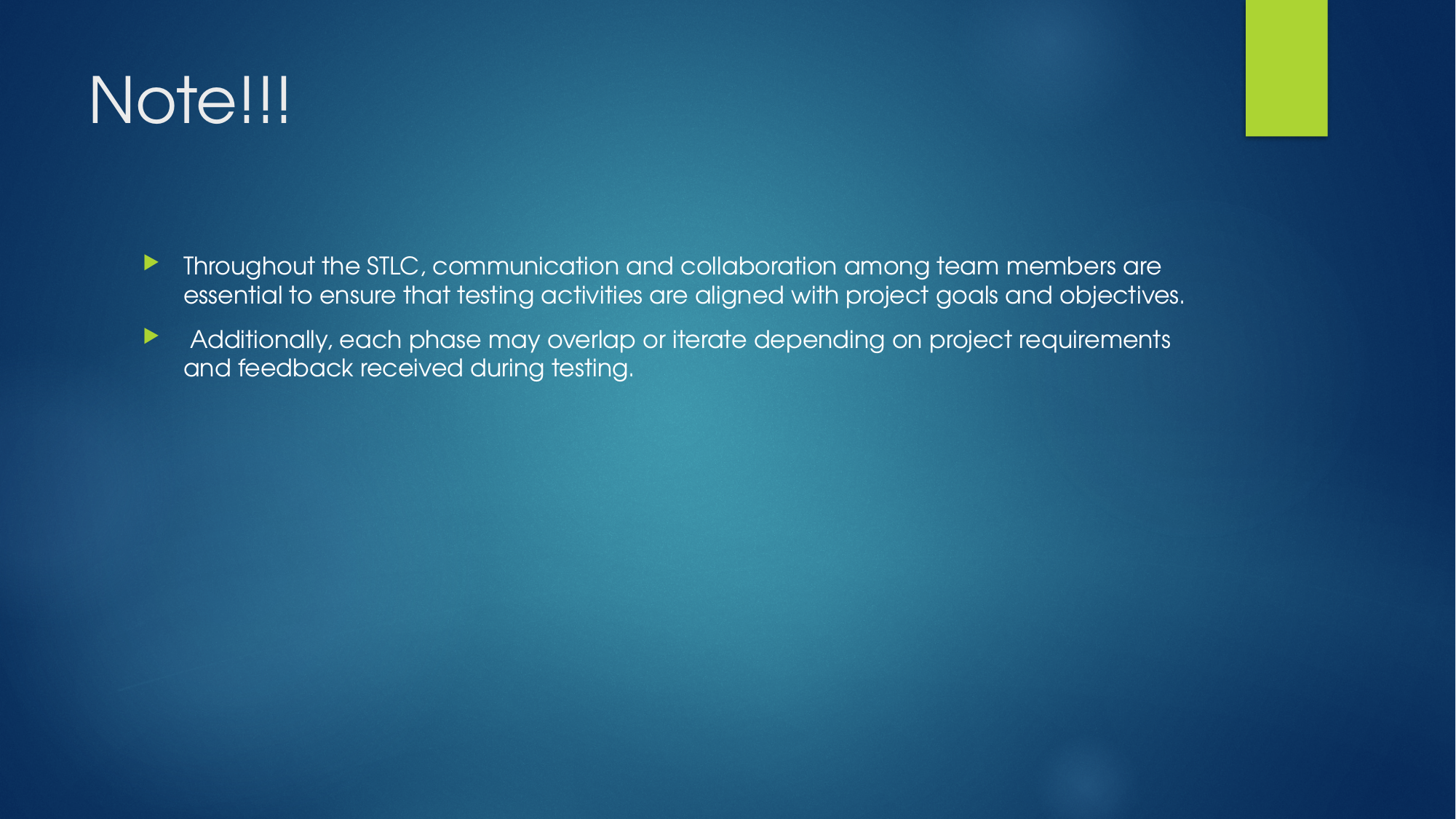

# Note!!!
Throughout the STLC, communication and collaboration among team members are essential to ensure that testing activities are aligned with project goals and objectives.
 Additionally, each phase may overlap or iterate depending on project requirements and feedback received during testing.